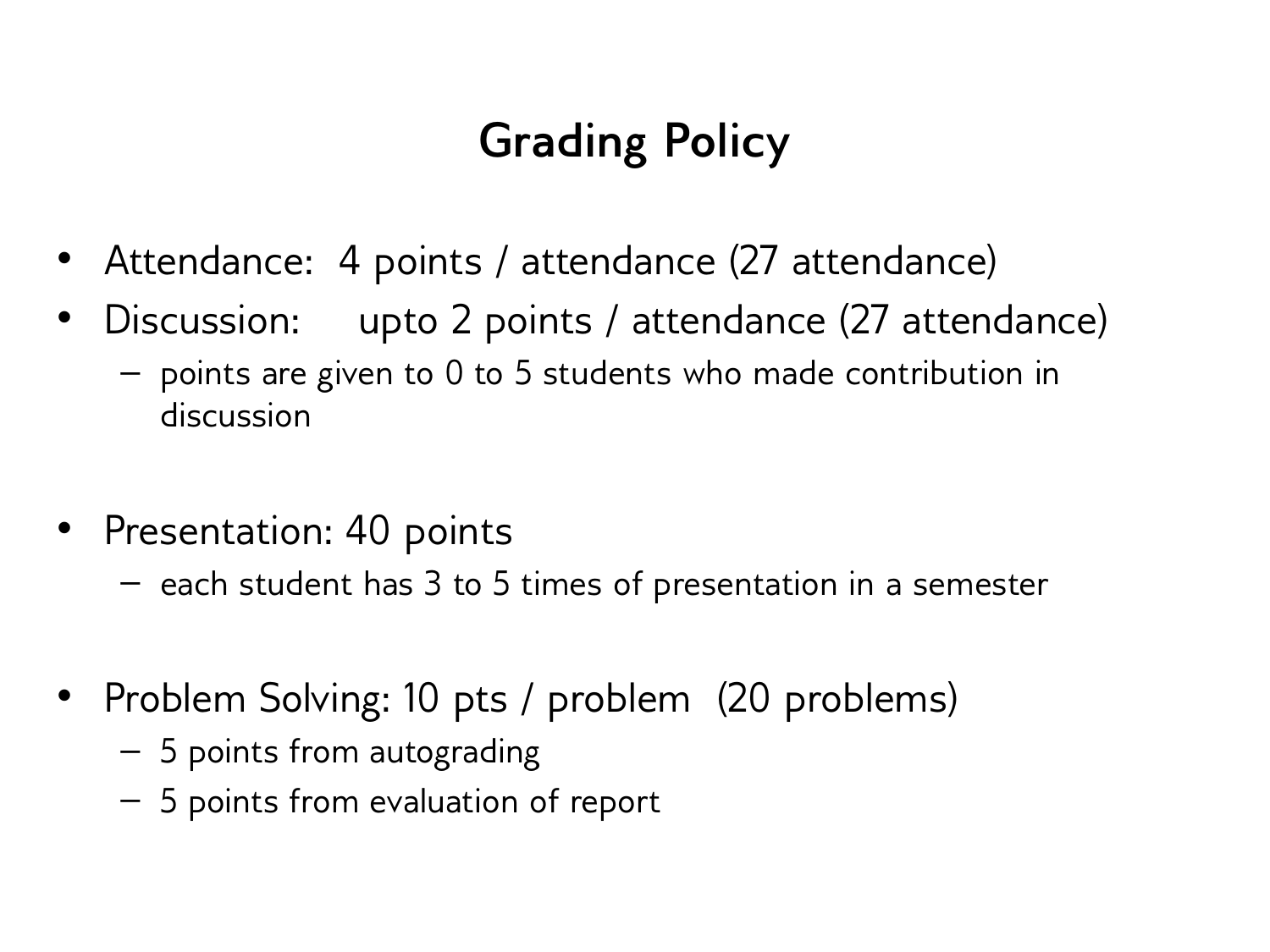

# Grading Policy
Attendance:  4 points / attendance (27 attendance)
Discussion:	upto 2 points / attendance (27 attendance)
points are given to 0 to 5 students who made contribution in discussion

Presentation: 40 points
each student has 3 to 5 times of presentation in a semester

Problem Solving: 10 pts / problem  (20 problems)
5 points from autograding
5 points from evaluation of report